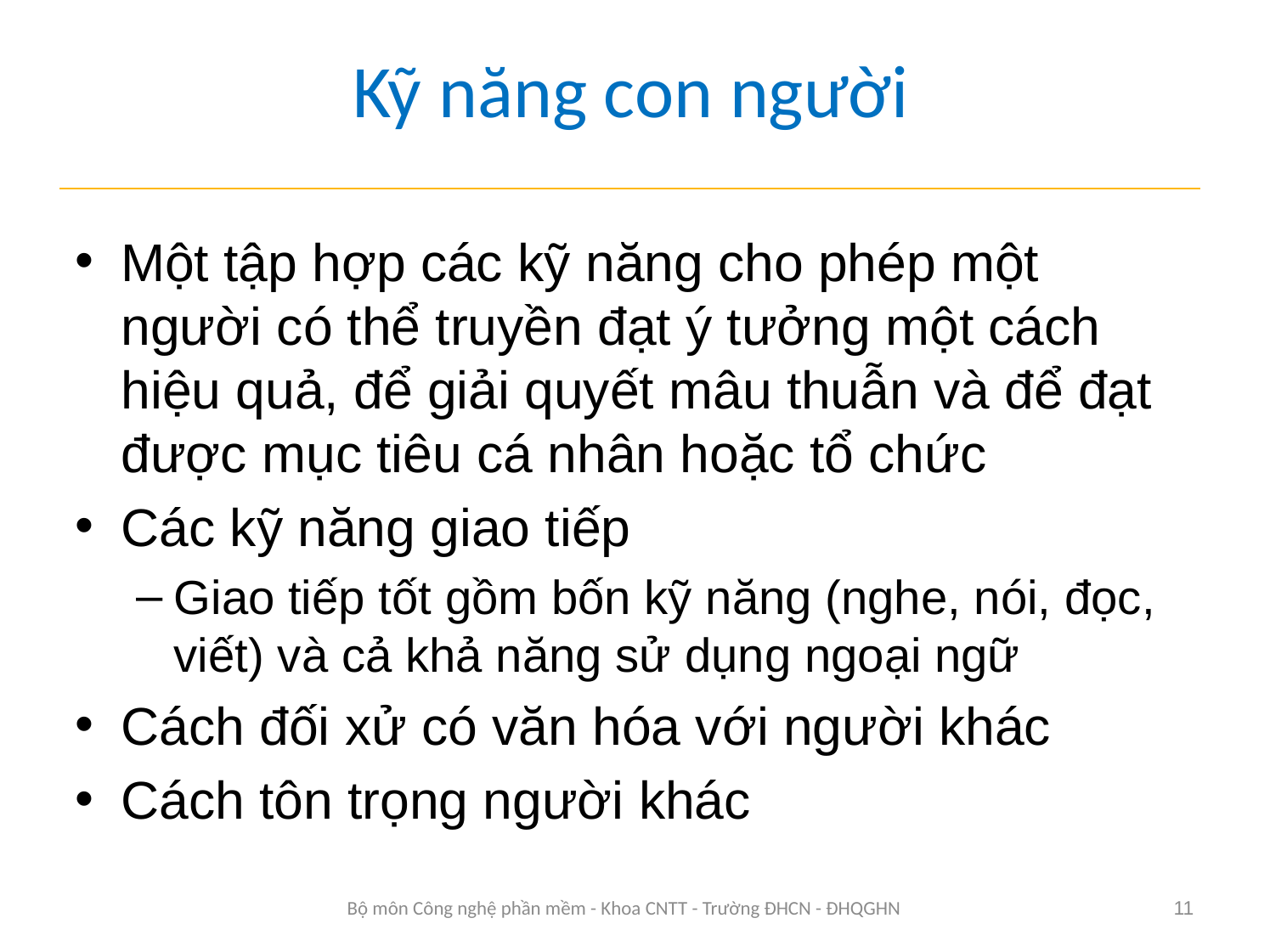

# Kỹ năng con người
Một tập hợp các kỹ năng cho phép một người có thể truyền đạt ý tưởng một cách hiệu quả, để giải quyết mâu thuẫn và để đạt được mục tiêu cá nhân hoặc tổ chức
Các kỹ năng giao tiếp
Giao tiếp tốt gồm bốn kỹ năng (nghe, nói, đọc, viết) và cả khả năng sử dụng ngoại ngữ
Cách đối xử có văn hóa với người khác
Cách tôn trọng người khác

Bộ môn Công nghệ phần mềm - Khoa CNTT - Trường ĐHCN - ĐHQGHN
11